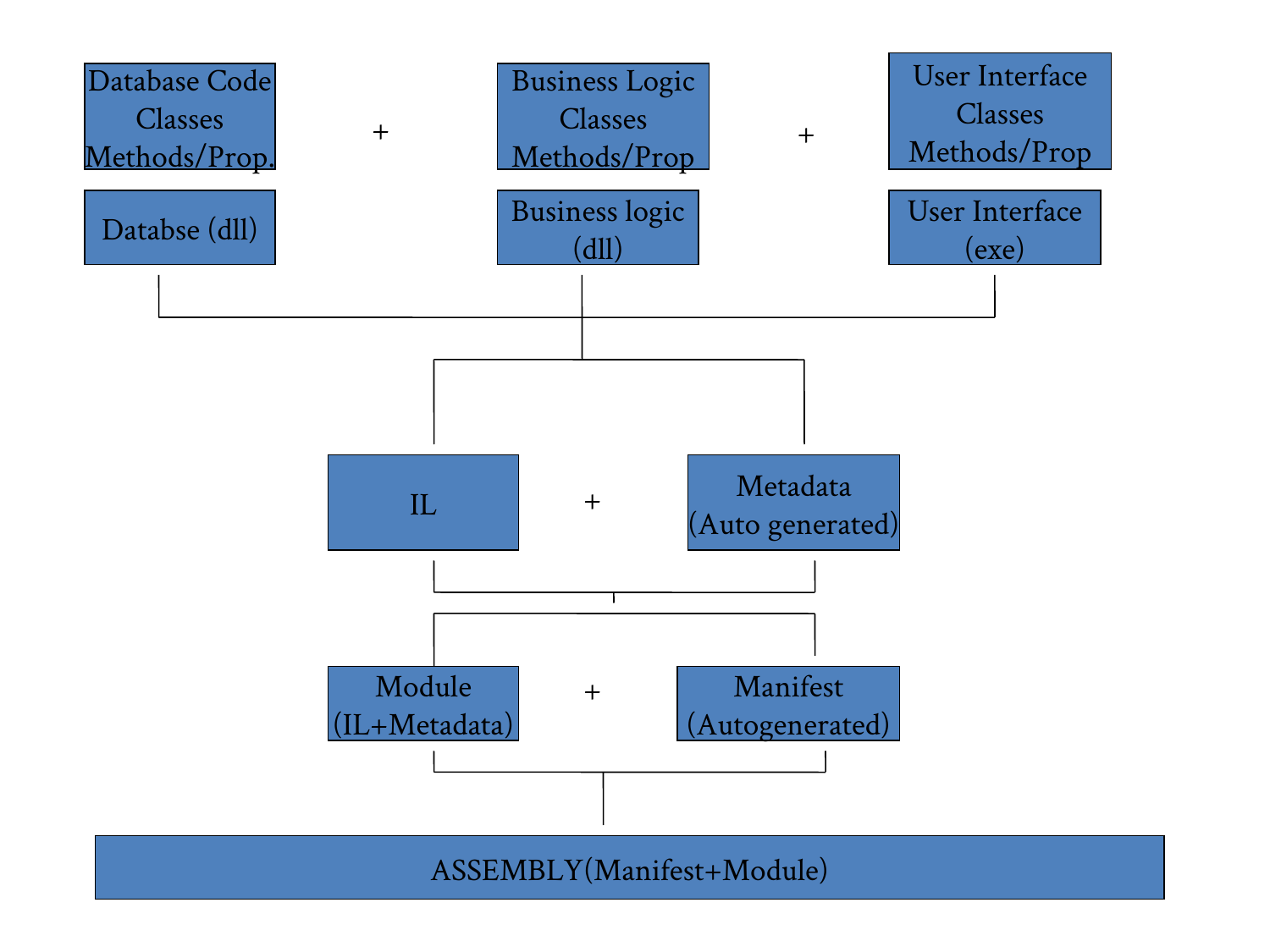

User Interface
Classes
Methods/Prop
Database Code
Classes
Methods/Prop.
Business Logic
Classes
Methods/Prop
+
+
Databse (dll)
Business logic
(dll)
User Interface
(exe)

IL
Metadata
(Auto generated)
+

+
Module
(IL+Metadata)
Manifest
(Autogenerated)

ASSEMBLY(Manifest+Module)